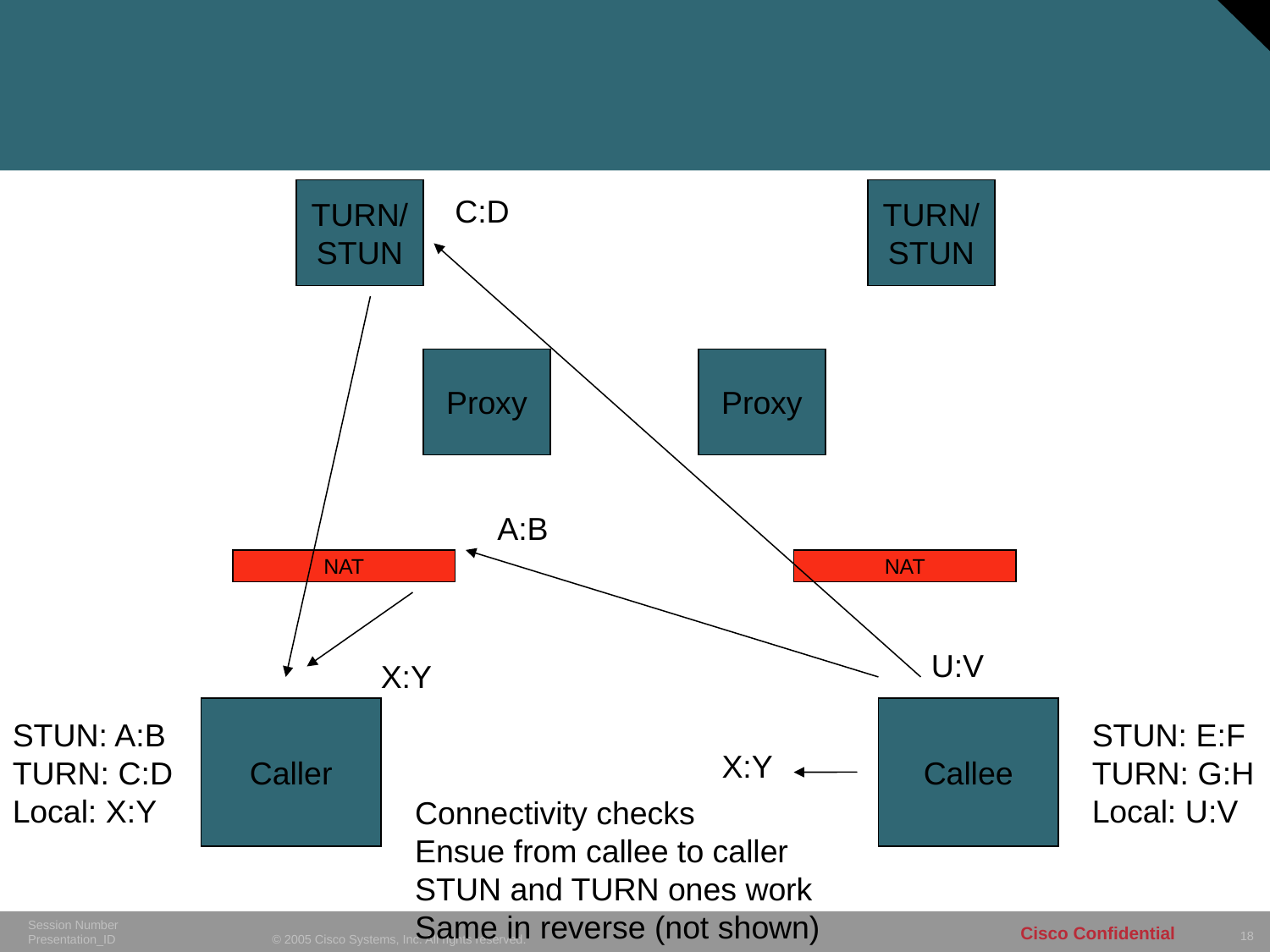

TURN/
STUN
TURN/
STUN
C:D

Proxy
Proxy

A:B
NAT

NAT

U:V
X:Y
Caller
Callee
STUN: A:B
TURN: C:D
Local: X:Y
STUN: E:F
TURN: G:H
Local: U:V
X:Y

Connectivity checks
Ensue from callee to caller
STUN and TURN ones work
Same in reverse (not shown)